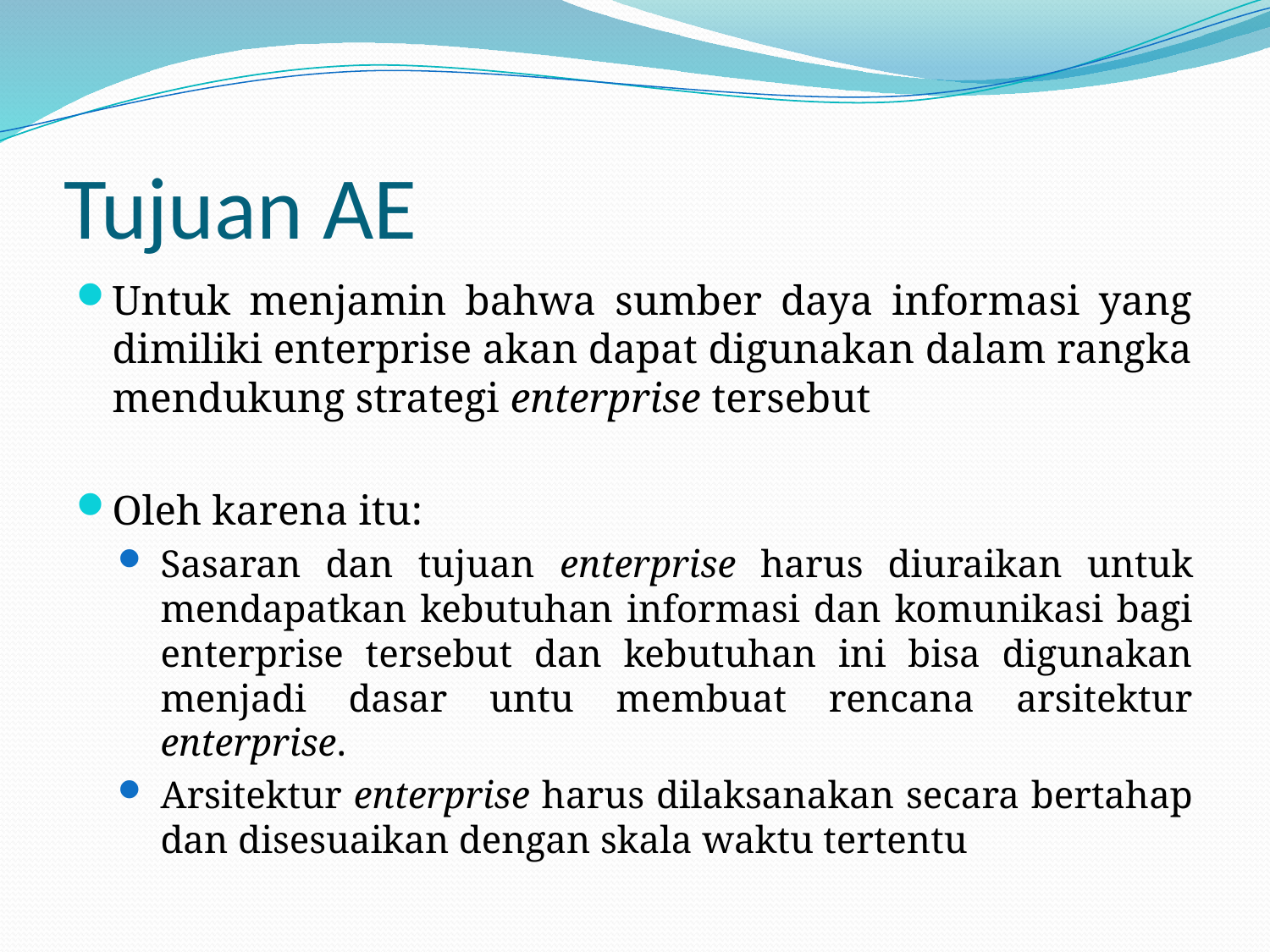

# Tujuan AE
Untuk menjamin bahwa sumber daya informasi yang dimiliki enterprise akan dapat digunakan dalam rangka mendukung strategi enterprise tersebut

Oleh karena itu:
Sasaran dan tujuan enterprise harus diuraikan untuk mendapatkan kebutuhan informasi dan komunikasi bagi enterprise tersebut dan kebutuhan ini bisa digunakan menjadi dasar untu membuat rencana arsitektur enterprise.
Arsitektur enterprise harus dilaksanakan secara bertahap dan disesuaikan dengan skala waktu tertentu